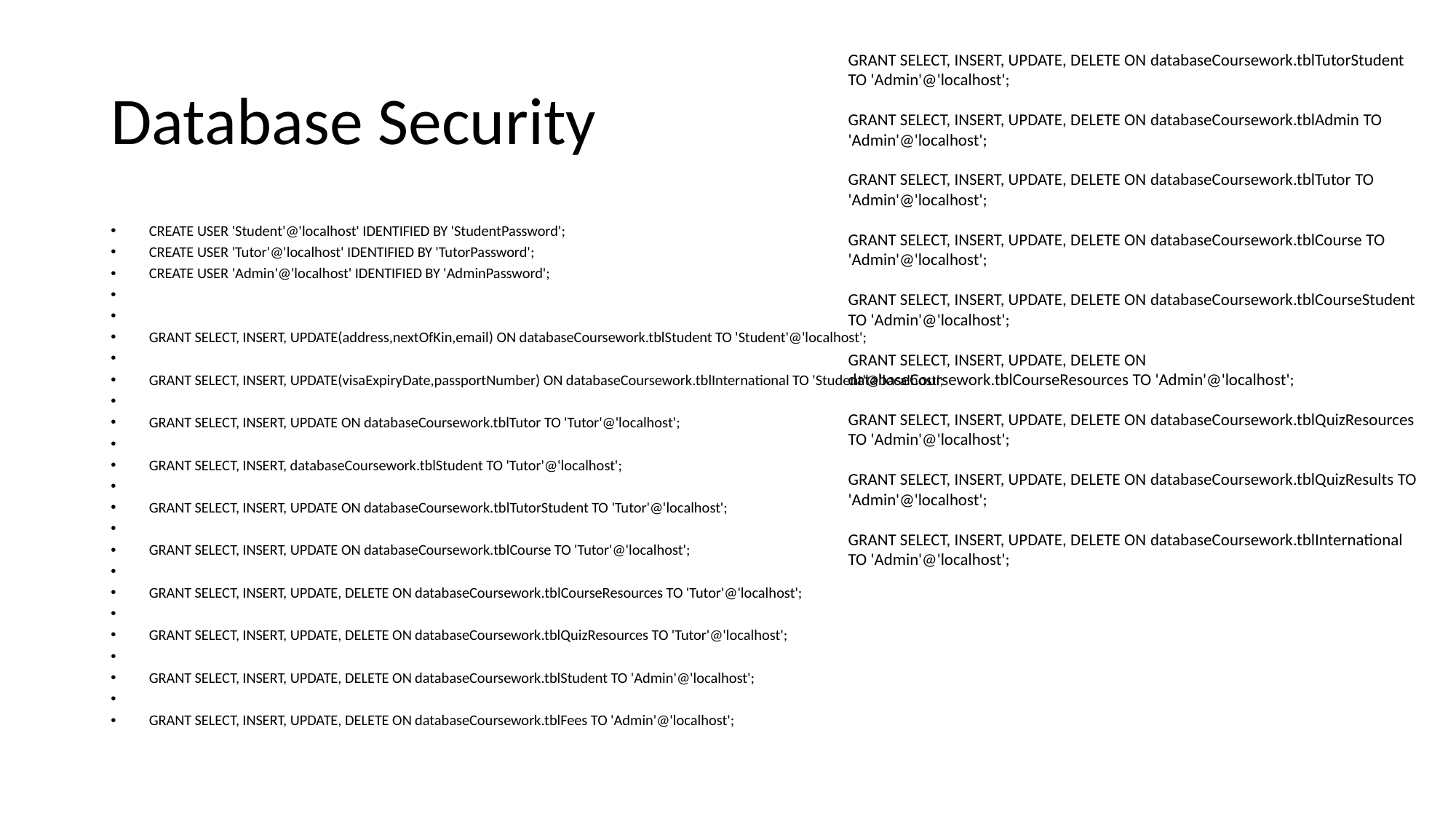

# Database Security
GRANT SELECT, INSERT, UPDATE, DELETE ON databaseCoursework.tblTutorStudent TO 'Admin'@'localhost';

GRANT SELECT, INSERT, UPDATE, DELETE ON databaseCoursework.tblAdmin TO 'Admin'@'localhost';

GRANT SELECT, INSERT, UPDATE, DELETE ON databaseCoursework.tblTutor TO 'Admin'@'localhost';

GRANT SELECT, INSERT, UPDATE, DELETE ON databaseCoursework.tblCourse TO 'Admin'@'localhost';

GRANT SELECT, INSERT, UPDATE, DELETE ON databaseCoursework.tblCourseStudent TO 'Admin'@'localhost';

GRANT SELECT, INSERT, UPDATE, DELETE ON databaseCoursework.tblCourseResources TO 'Admin'@'localhost';

GRANT SELECT, INSERT, UPDATE, DELETE ON databaseCoursework.tblQuizResources TO 'Admin'@'localhost';

GRANT SELECT, INSERT, UPDATE, DELETE ON databaseCoursework.tblQuizResults TO 'Admin'@'localhost';

GRANT SELECT, INSERT, UPDATE, DELETE ON databaseCoursework.tblInternational TO 'Admin'@'localhost';

CREATE USER 'Student'@'localhost' IDENTIFIED BY 'StudentPassword';
CREATE USER 'Tutor'@'localhost' IDENTIFIED BY 'TutorPassword';
CREATE USER 'Admin'@'localhost' IDENTIFIED BY 'AdminPassword';

GRANT SELECT, INSERT, UPDATE(address,nextOfKin,email) ON databaseCoursework.tblStudent TO 'Student'@'localhost';

GRANT SELECT, INSERT, UPDATE(visaExpiryDate,passportNumber) ON databaseCoursework.tblInternational TO 'Student'@'localhost';

GRANT SELECT, INSERT, UPDATE ON databaseCoursework.tblTutor TO 'Tutor'@'localhost';

GRANT SELECT, INSERT, databaseCoursework.tblStudent TO 'Tutor'@'localhost';

GRANT SELECT, INSERT, UPDATE ON databaseCoursework.tblTutorStudent TO 'Tutor'@'localhost';

GRANT SELECT, INSERT, UPDATE ON databaseCoursework.tblCourse TO 'Tutor'@'localhost';

GRANT SELECT, INSERT, UPDATE, DELETE ON databaseCoursework.tblCourseResources TO 'Tutor'@'localhost';

GRANT SELECT, INSERT, UPDATE, DELETE ON databaseCoursework.tblQuizResources TO 'Tutor'@'localhost';

GRANT SELECT, INSERT, UPDATE, DELETE ON databaseCoursework.tblStudent TO 'Admin'@'localhost';

GRANT SELECT, INSERT, UPDATE, DELETE ON databaseCoursework.tblFees TO 'Admin'@'localhost';